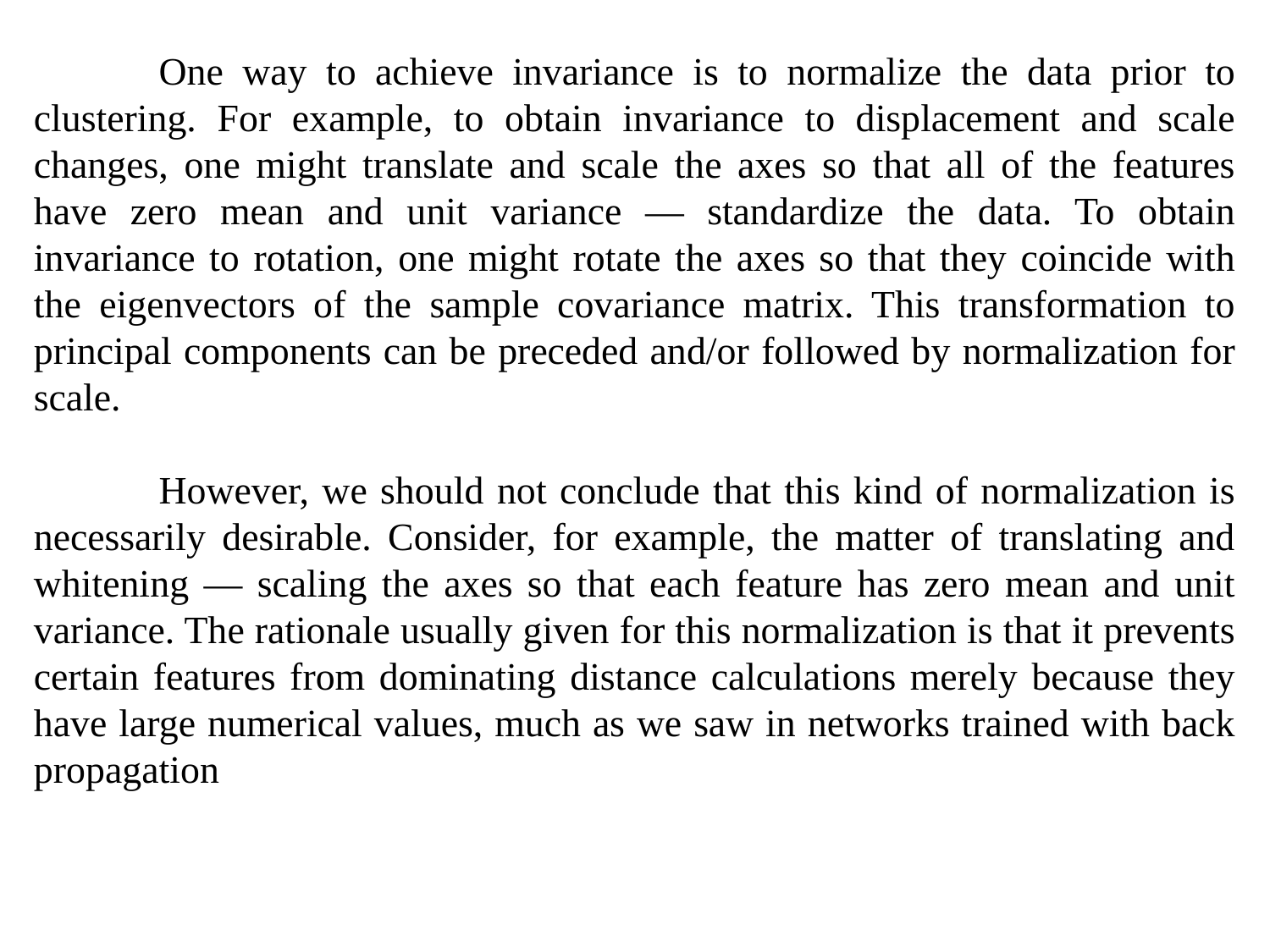

One way to achieve invariance is to normalize the data prior to clustering. For example, to obtain invariance to displacement and scale changes, one might translate and scale the axes so that all of the features have zero mean and unit variance — standardize the data. To obtain invariance to rotation, one might rotate the axes so that they coincide with the eigenvectors of the sample covariance matrix. This transformation to principal components can be preceded and/or followed by normalization for scale.

	However, we should not conclude that this kind of normalization is necessarily desirable. Consider, for example, the matter of translating and whitening — scaling the axes so that each feature has zero mean and unit variance. The rationale usually given for this normalization is that it prevents certain features from dominating distance calculations merely because they have large numerical values, much as we saw in networks trained with back propagation